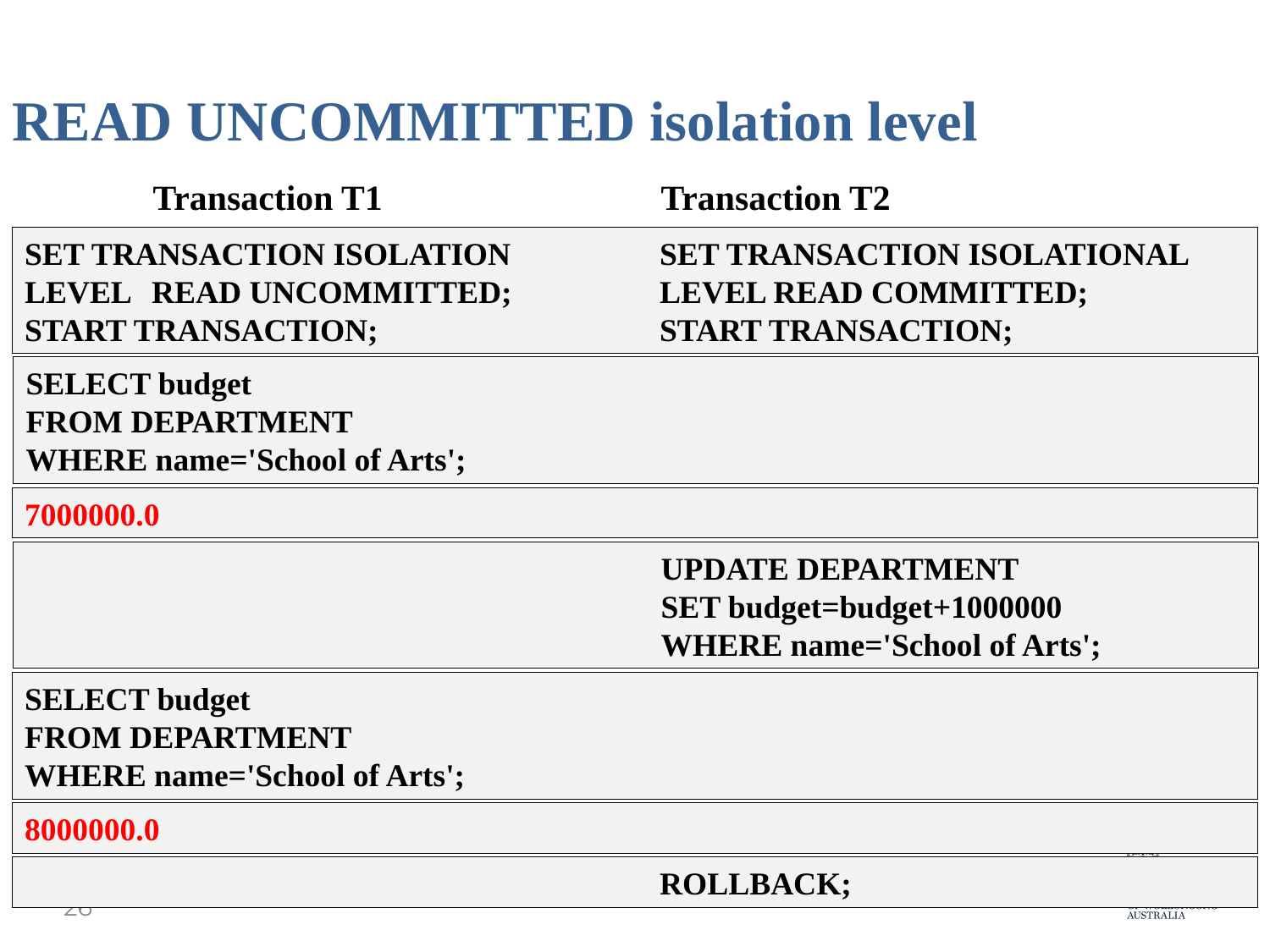

READ UNCOMMITTED isolation level
	Transaction T1			Transaction T2
SET TRANSACTION ISOLATION		SET TRANSACTION ISOLATIONAL
LEVEL	READ UNCOMMITTED;		LEVEL READ COMMITTED;
START TRANSACTION;			START TRANSACTION;
SELECT budget
FROM DEPARTMENT
WHERE name='School of Arts';
7000000.0
					UPDATE DEPARTMENT
					SET budget=budget+1000000
					WHERE name='School of Arts';
SELECT budget
FROM DEPARTMENT
WHERE name='School of Arts';
8000000.0
					ROLLBACK;
26